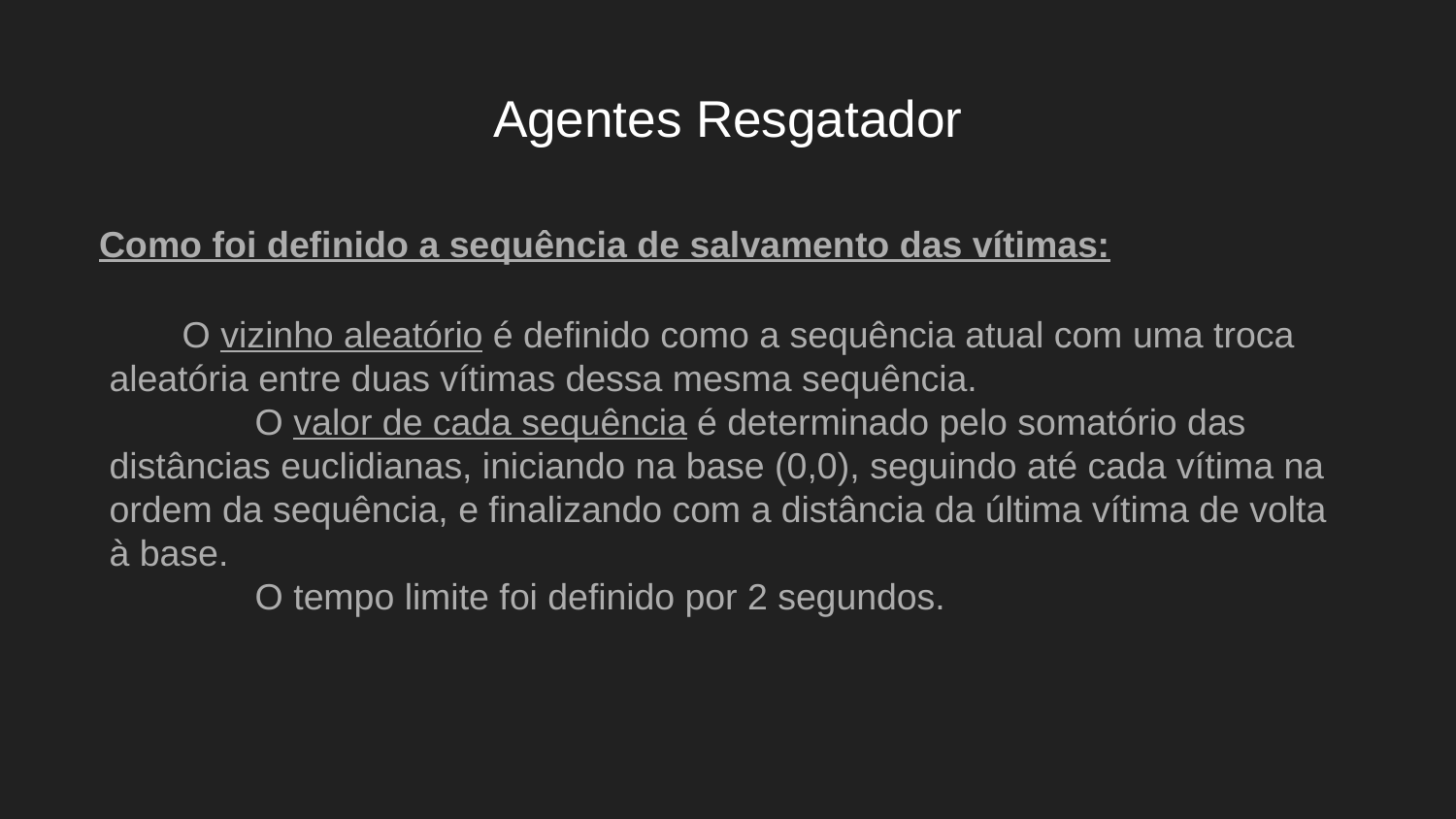

# Agentes Resgatador
Como foi definido a sequência de salvamento das vítimas:
O vizinho aleatório é definido como a sequência atual com uma troca aleatória entre duas vítimas dessa mesma sequência.
	O valor de cada sequência é determinado pelo somatório das distâncias euclidianas, iniciando na base (0,0), seguindo até cada vítima na ordem da sequência, e finalizando com a distância da última vítima de volta à base.
	O tempo limite foi definido por 2 segundos.